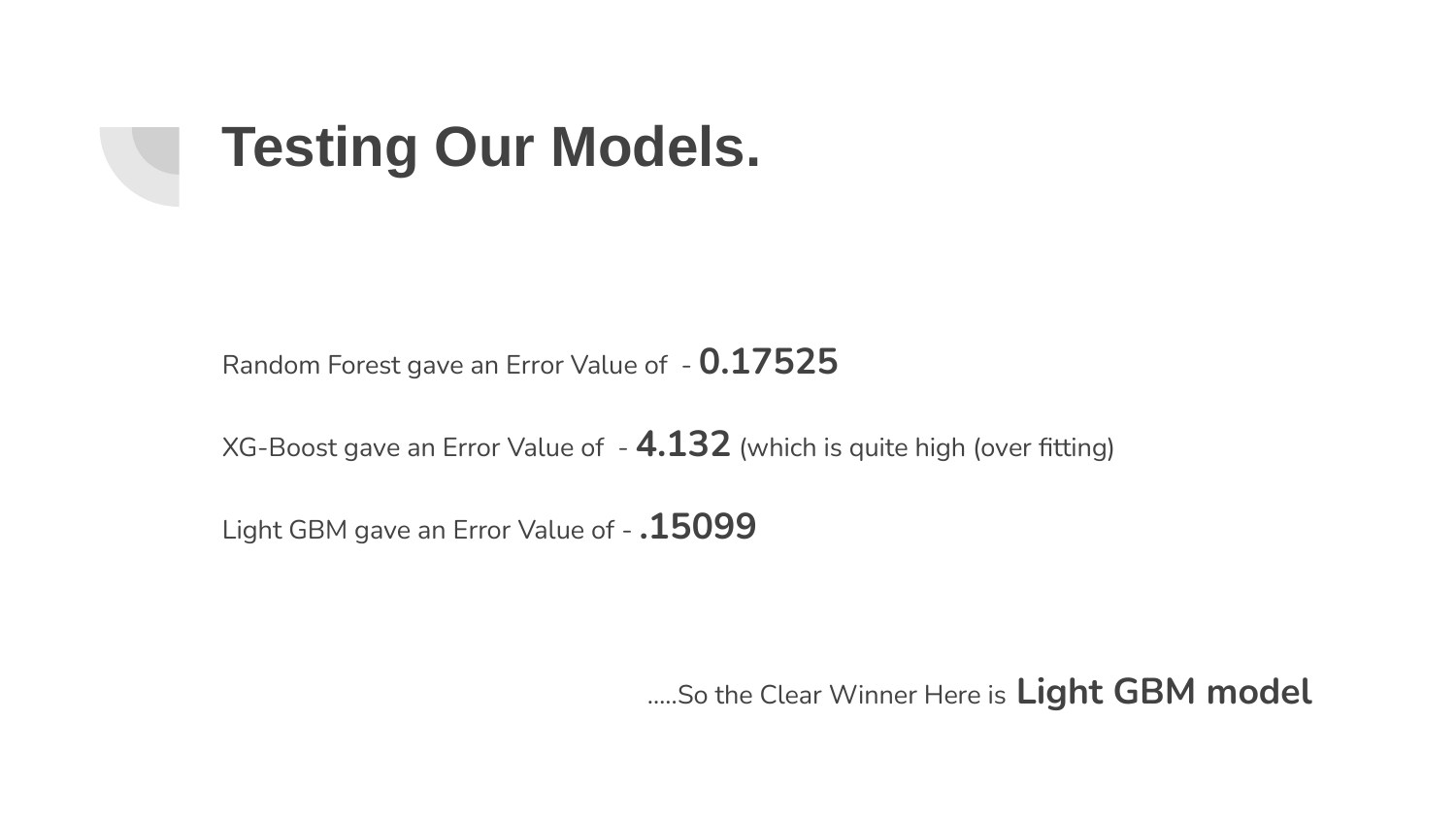

# Testing Our Models.
Random Forest gave an Error Value of  - 0.17525
XG-Boost gave an Error Value of  - 4.132 (which is quite high (over fitting)
Light GBM gave an Error Value of - .15099

…..So the Clear Winner Here is Light GBM model